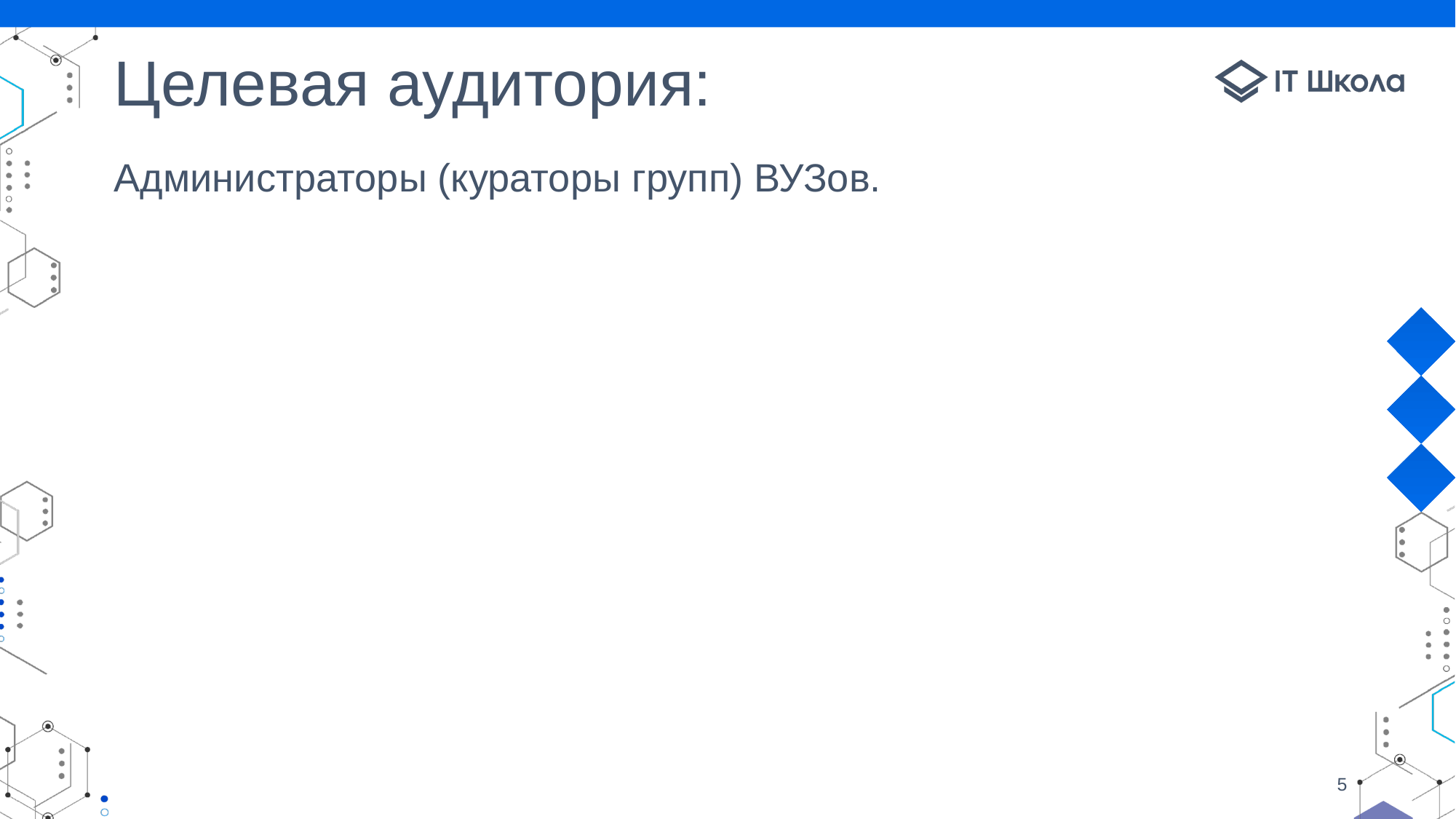

# Целевая аудитория:
Администраторы (кураторы групп) ВУЗов.
5